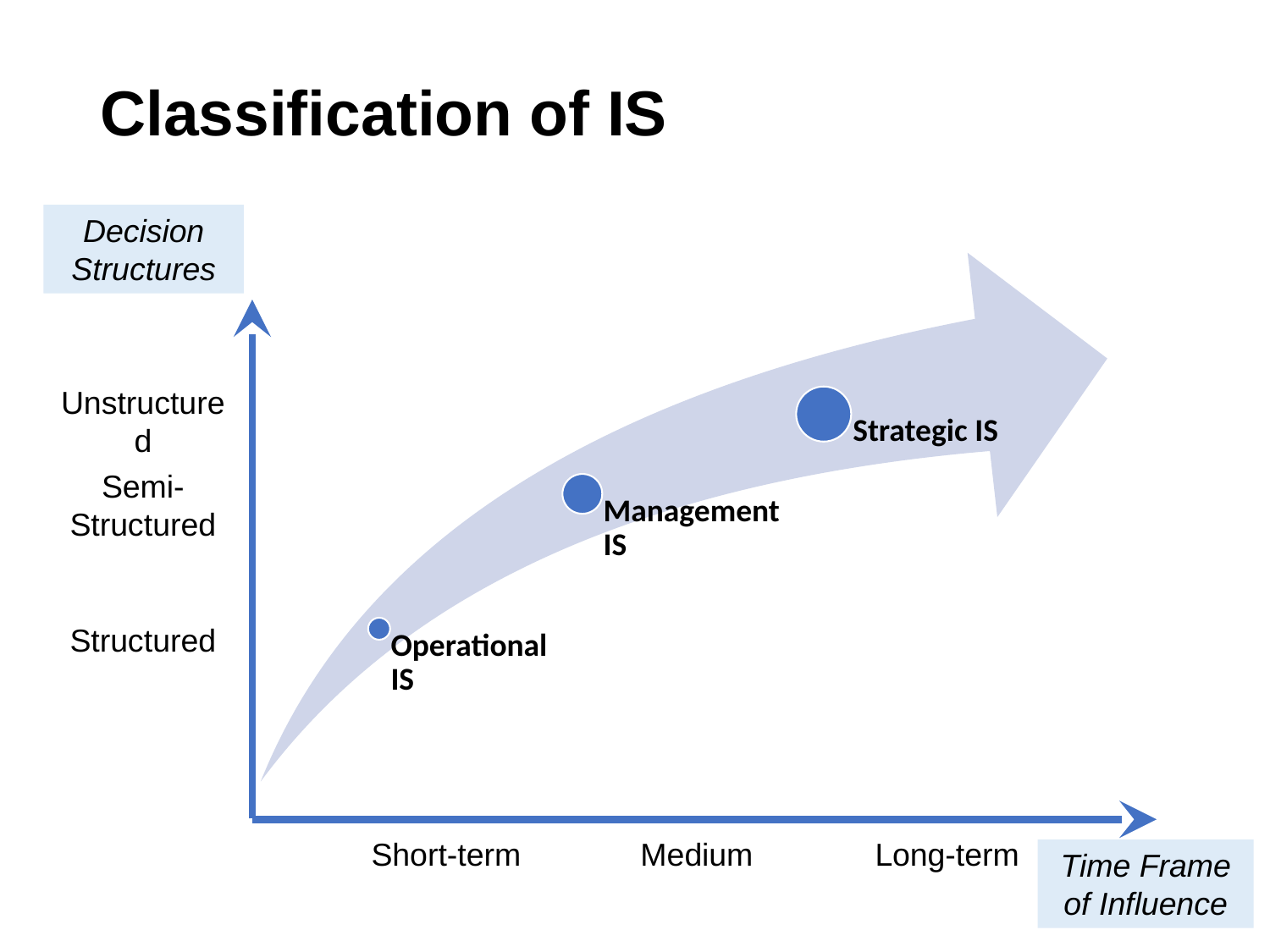

# Classification of IS
Decision
Structures
Operational IS
Management IS
Strategic IS
Unstructured
Semi-Structured
Structured
Short-term
Medium
Long-term
Time Frame of Influence